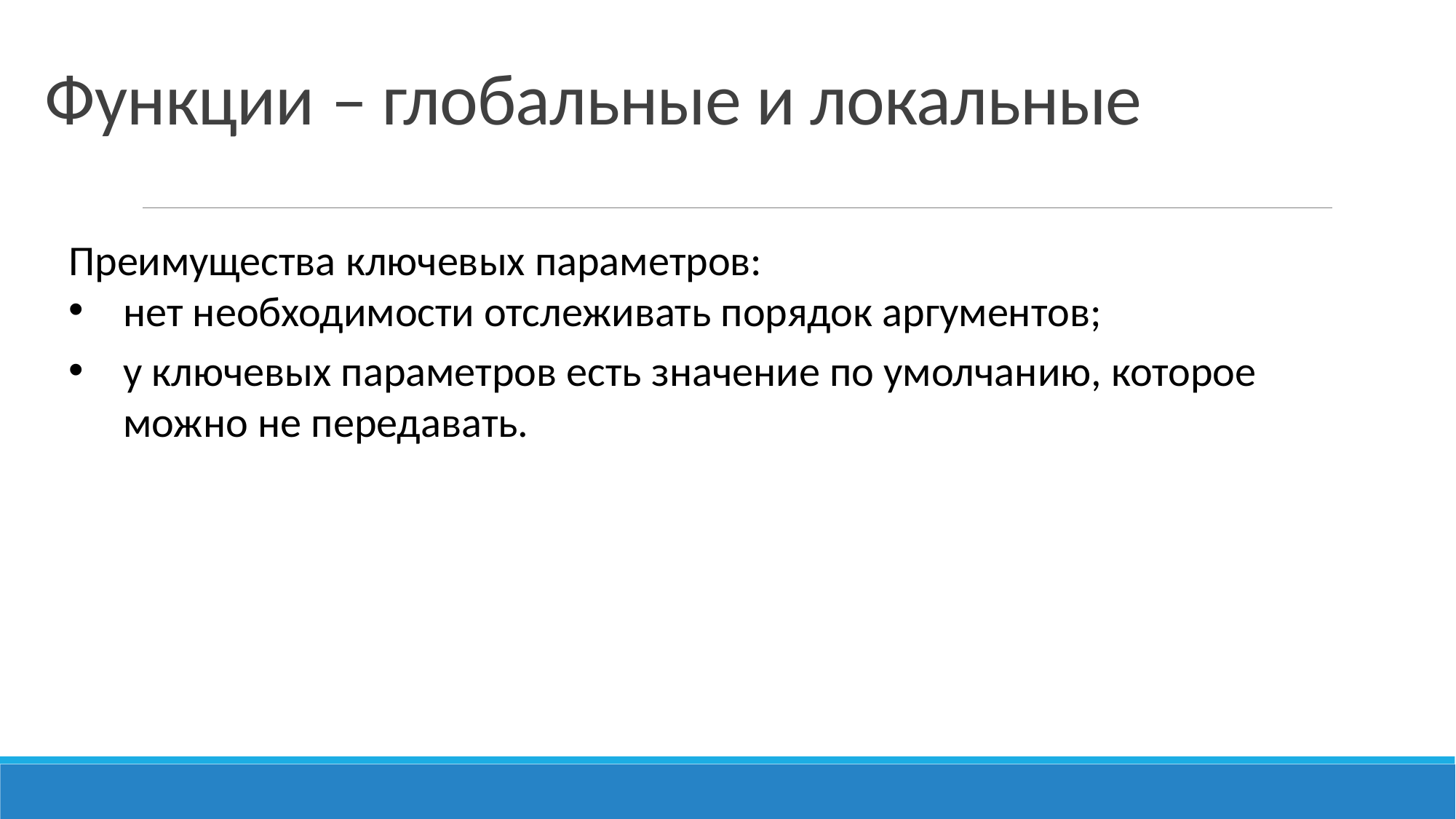

# Функции – глобальные и локальные
Преимущества ключевых параметров:
нет необходимости отслеживать порядок аргументов;
у ключевых параметров есть значение по умолчанию, которое можно не передавать.